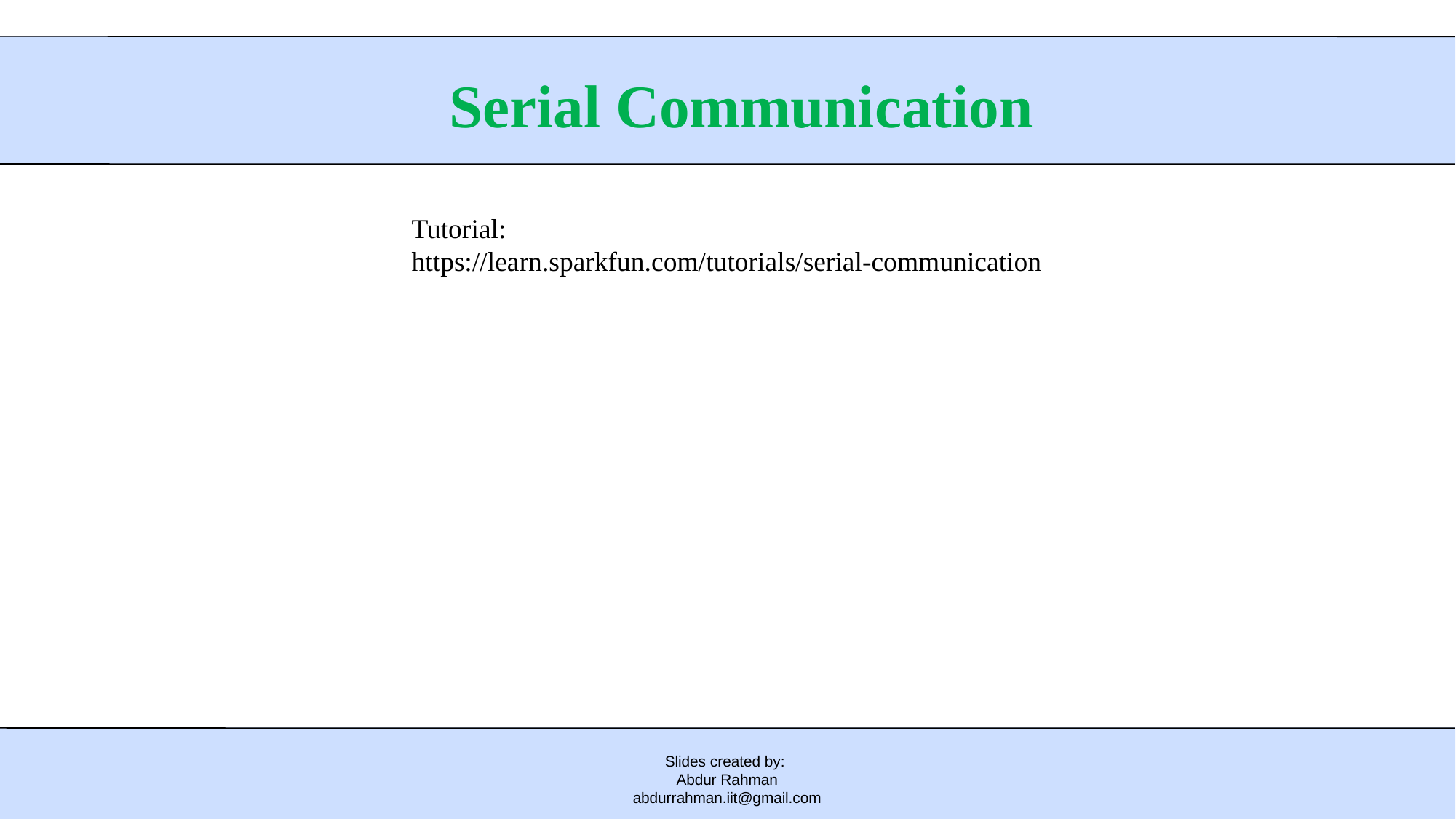

# Serial Communication

Tutorial:
https://learn.sparkfun.com/tutorials/serial-communication
Slides created by:
Abdur Rahman
abdurrahman.iit@gmail.com